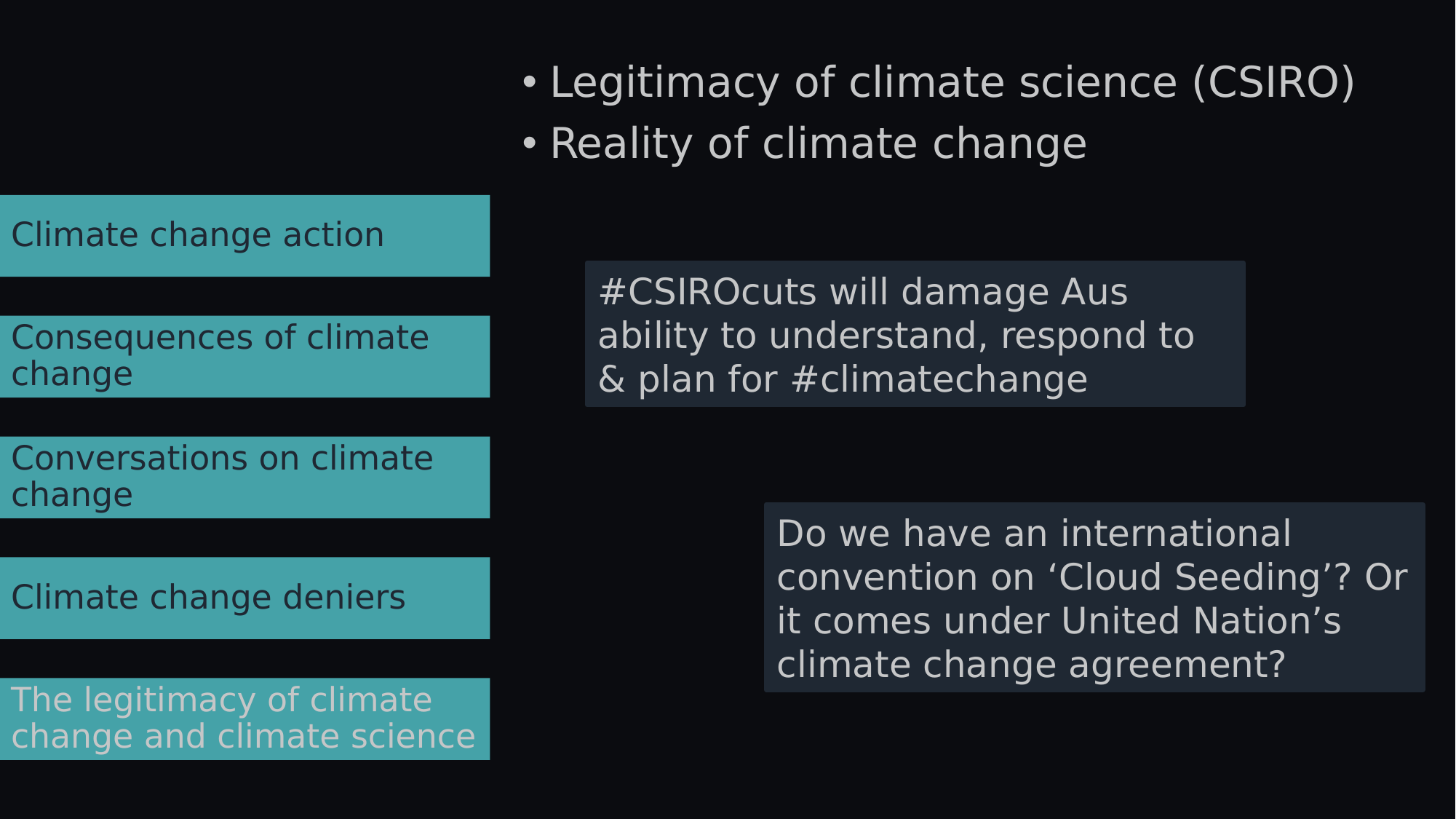

Legitimacy of climate science (CSIRO)
Reality of climate change
Climate change action

#CSIROcuts will damage Aus ability to understand, respond to & plan for #climatechange

Consequences of climate change

Conversations on climate change
Do we have an international convention on ‘Cloud Seeding’? Or
it comes under United Nation’s climate change agreement?

Climate change deniers

The legitimacy of climate change and climate science